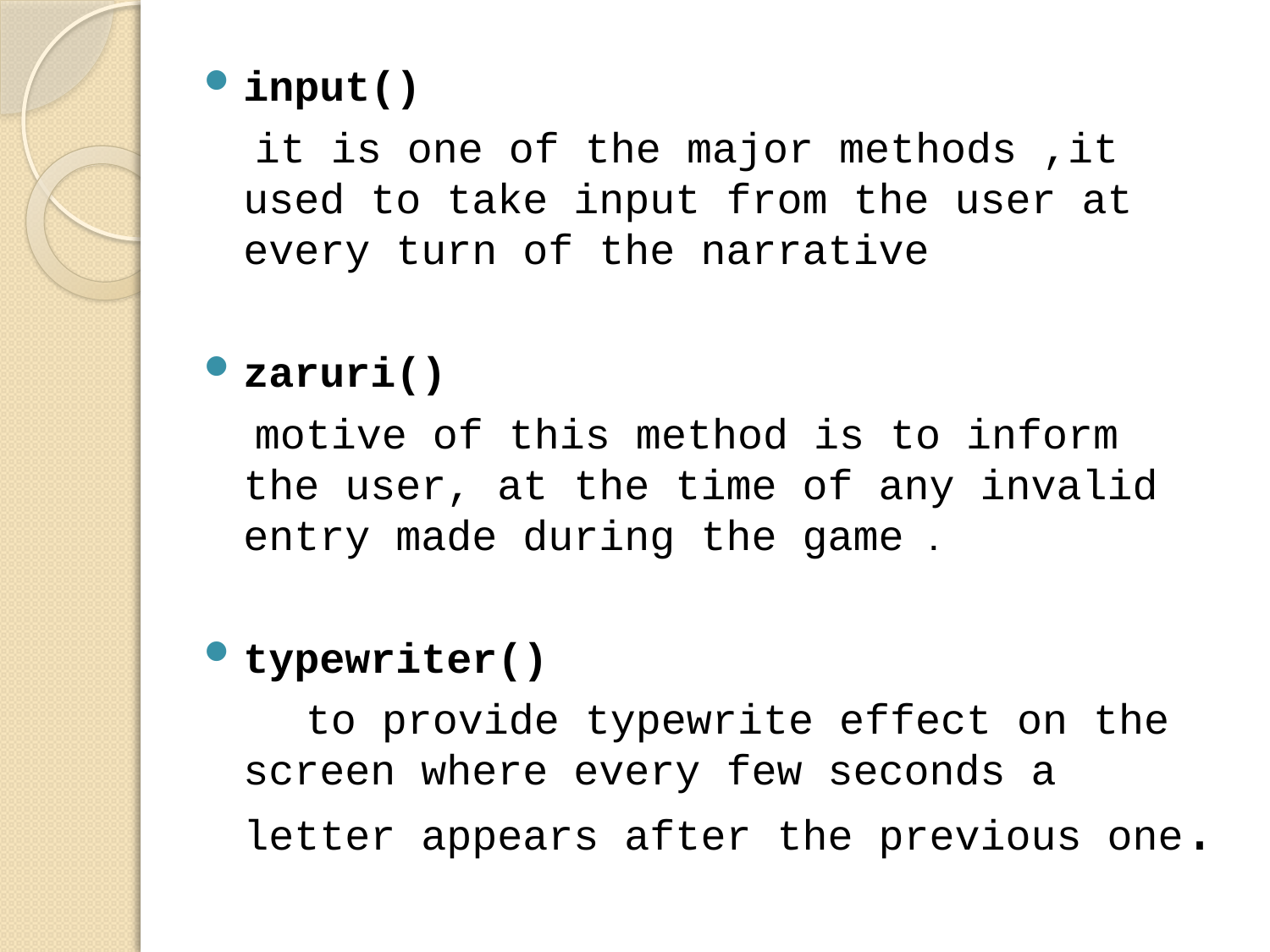

input()
  it is one of the major methods ,it used to take input from the user at every turn of the narrative

zaruri()
  motive of this method is to inform the user, at the time of any invalid entry made during the game .

typewriter()
    to provide typewrite effect on the screen where every few seconds a letter appears after the previous one.